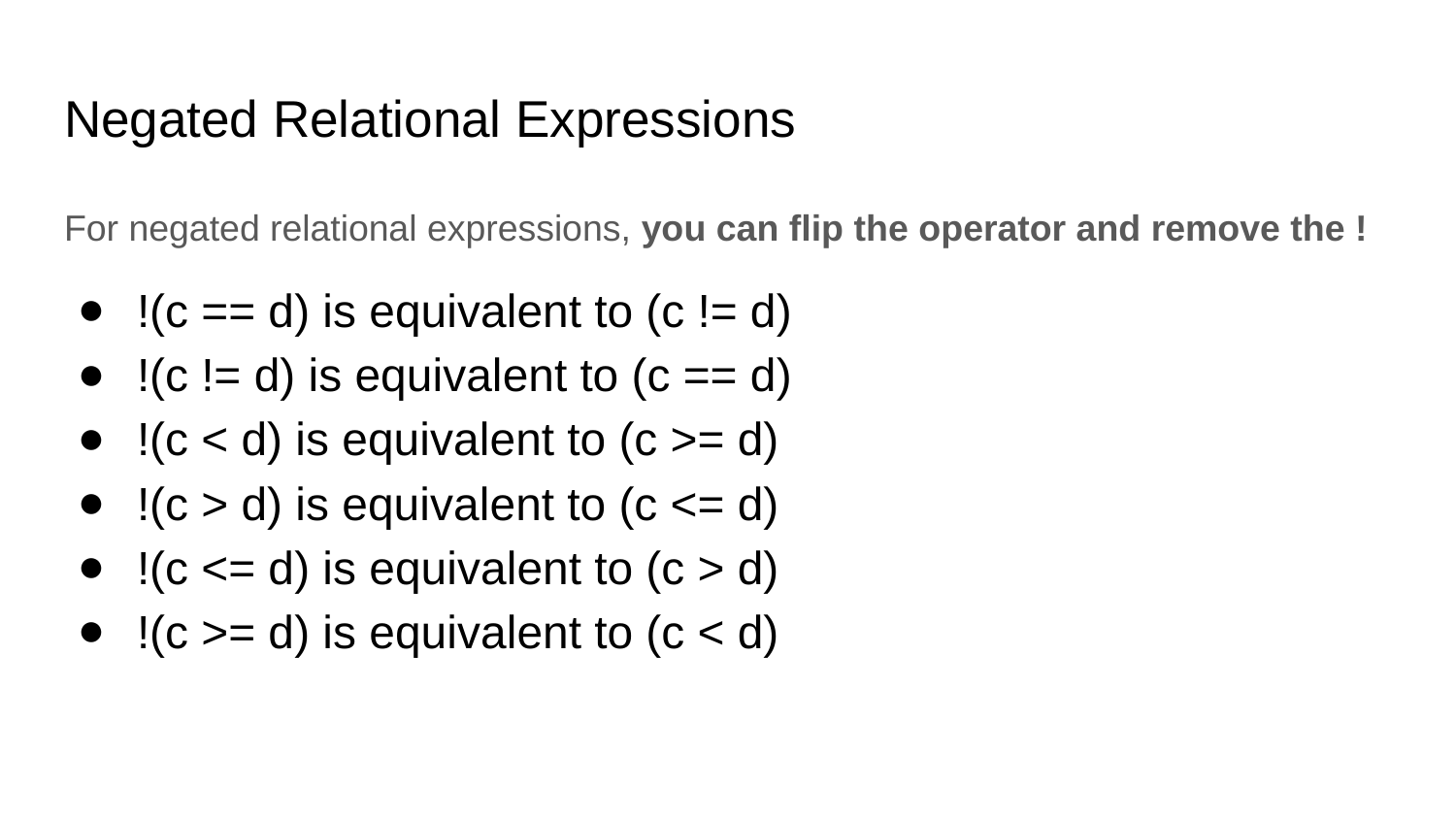

# Negated Relational Expressions
For negated relational expressions, you can flip the operator and remove the !
!(c == d) is equivalent to (c != d)
!(c != d) is equivalent to (c == d)
!(c < d) is equivalent to (c >= d)
!(c > d) is equivalent to (c <= d)
!(c <= d) is equivalent to (c > d)
!(c >= d) is equivalent to (c < d)